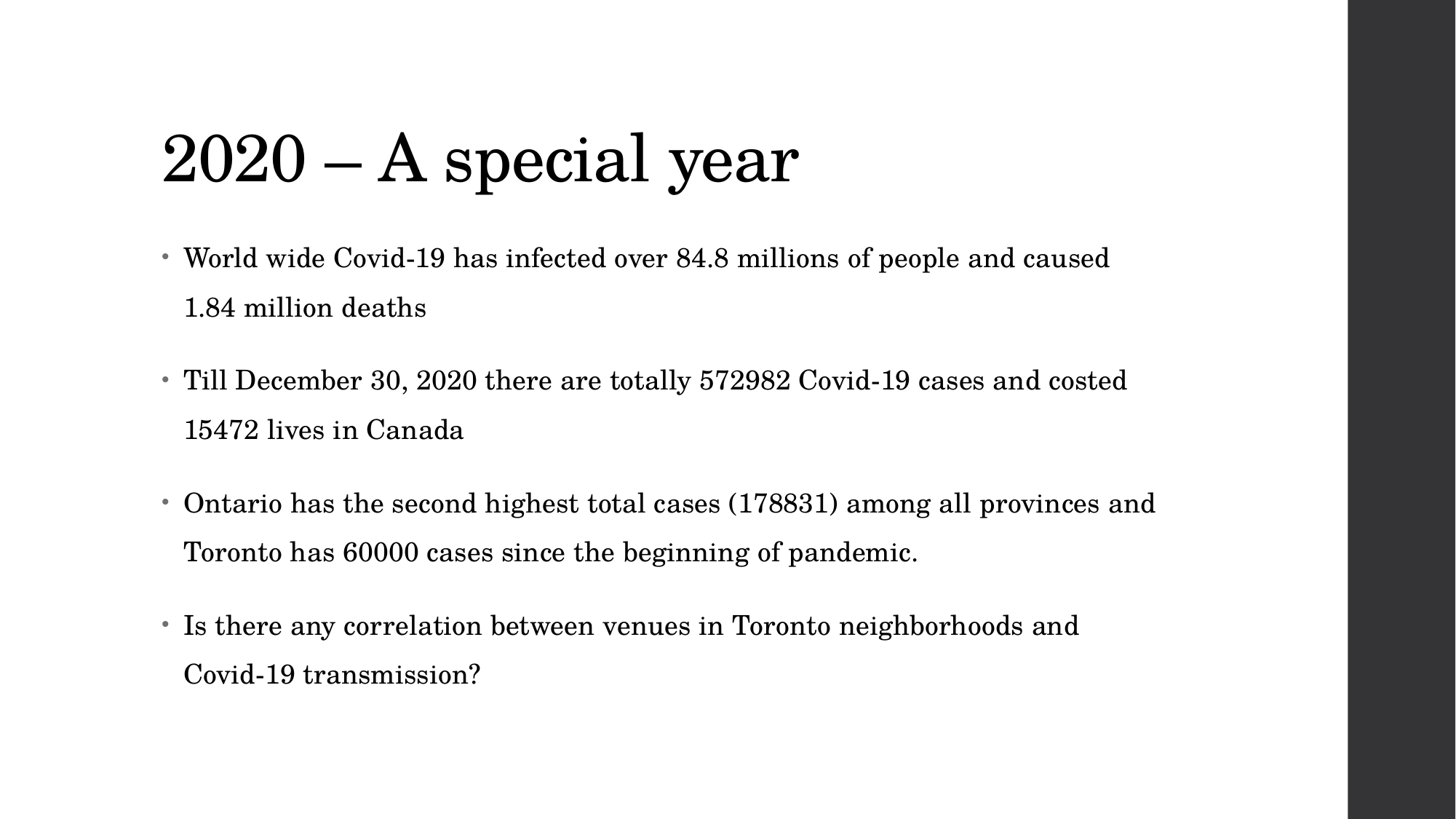

# 2020 – A special year
World wide Covid-19 has infected over 84.8 millions of people and caused 1.84 million deaths
Till December 30, 2020 there are totally 572982 Covid-19 cases and costed 15472 lives in Canada
Ontario has the second highest total cases (178831) among all provinces and Toronto has 60000 cases since the beginning of pandemic.
Is there any correlation between venues in Toronto neighborhoods and Covid-19 transmission?